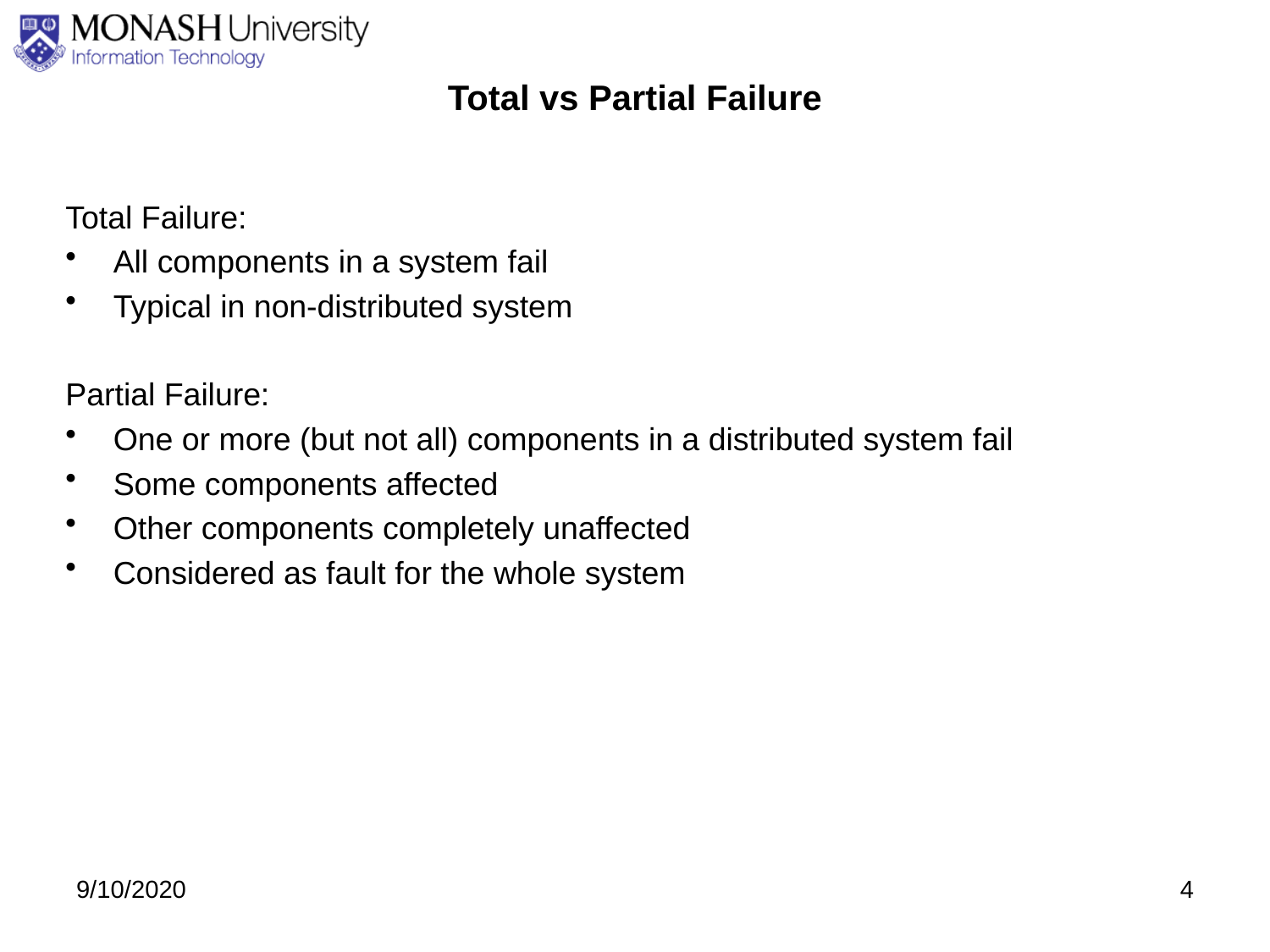

# Total vs Partial Failure
Total Failure:
All components in a system fail
Typical in non-distributed system

Partial Failure:
One or more (but not all) components in a distributed system fail
Some components affected
Other components completely unaffected
Considered as fault for the whole system

9/10/2020
4